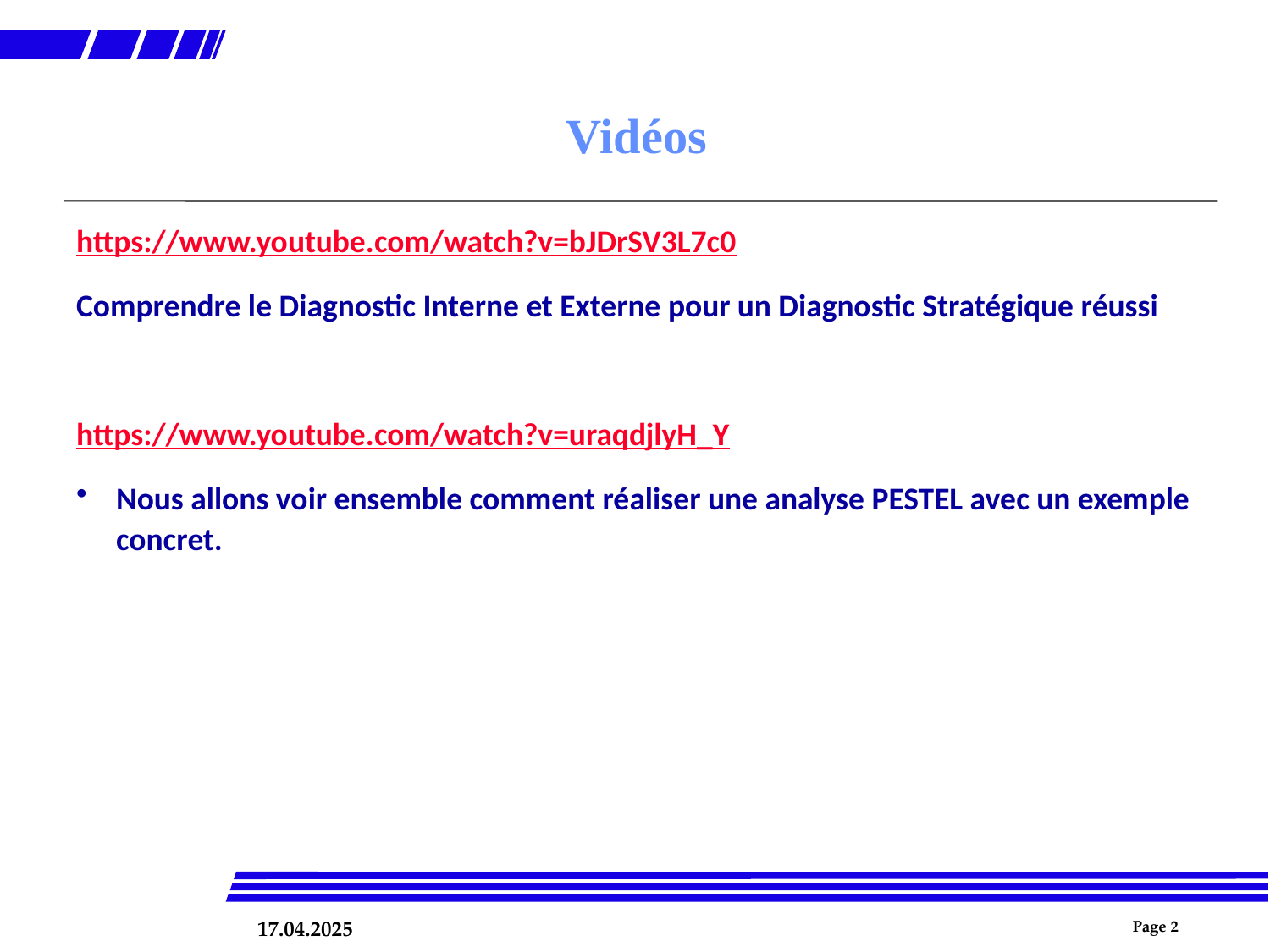

# Vidéos
https://www.youtube.com/watch?v=bJDrSV3L7c0
Comprendre le Diagnostic Interne et Externe pour un Diagnostic Stratégique réussi

https://www.youtube.com/watch?v=uraqdjlyH_Y
Nous allons voir ensemble comment réaliser une analyse PESTEL avec un exemple concret.